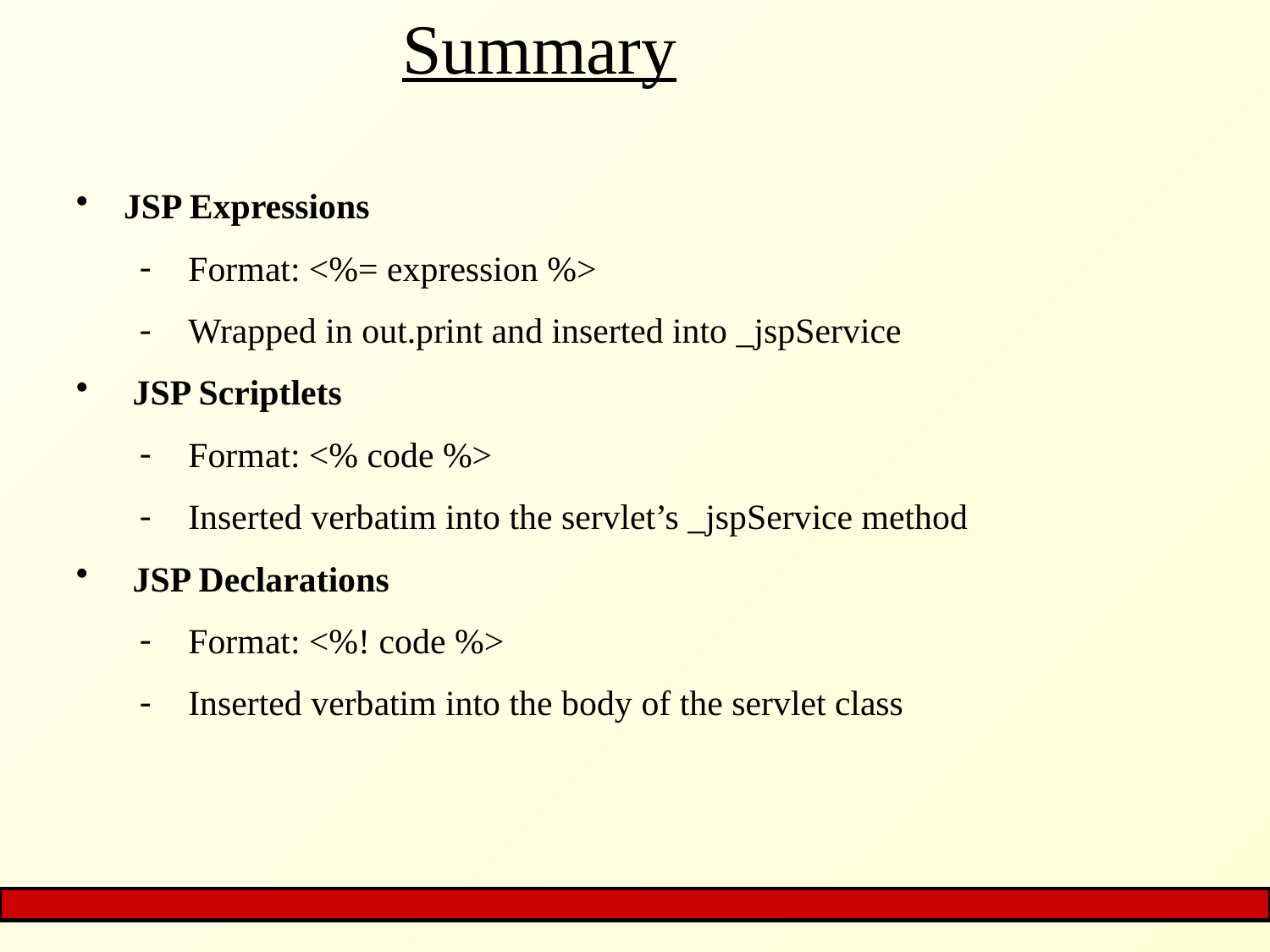

# Summary
JSP Expressions
 Format: <%= expression %>
 Wrapped in out.print and inserted into _jspService
 JSP Scriptlets
 Format: <% code %>
 Inserted verbatim into the servlet’s _jspService method
 JSP Declarations
 Format: <%! code %>
 Inserted verbatim into the body of the servlet class